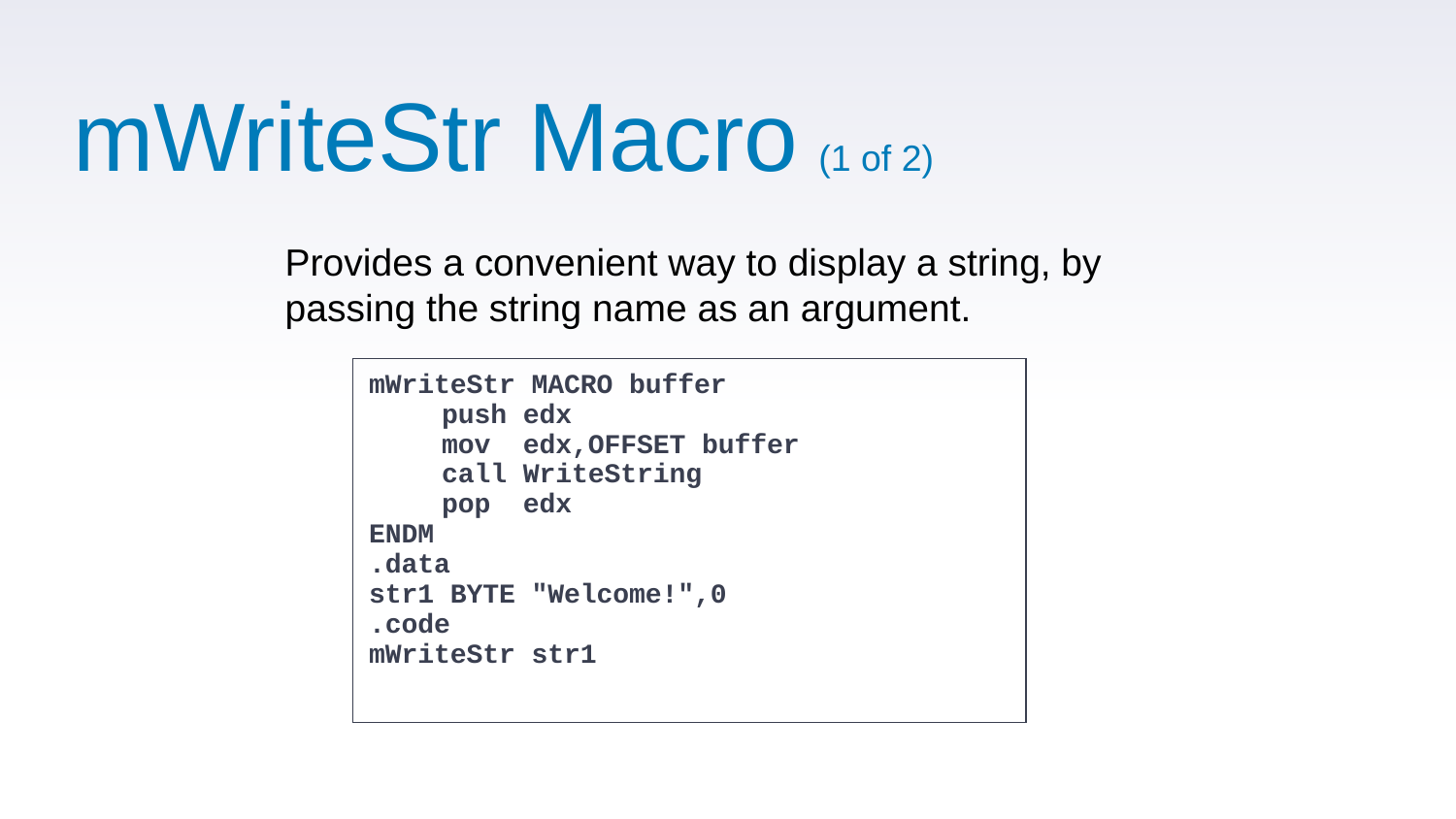

# mWriteStr Macro  (1 of 2)
Provides a convenient way to display a string, by passing the string name as an argument.
mWriteStr MACRO buffer
	push edx
	mov  edx,OFFSET buffer
	call WriteString
	pop  edx
ENDM
.data
str1 BYTE "Welcome!",0
.code
mWriteStr str1
29